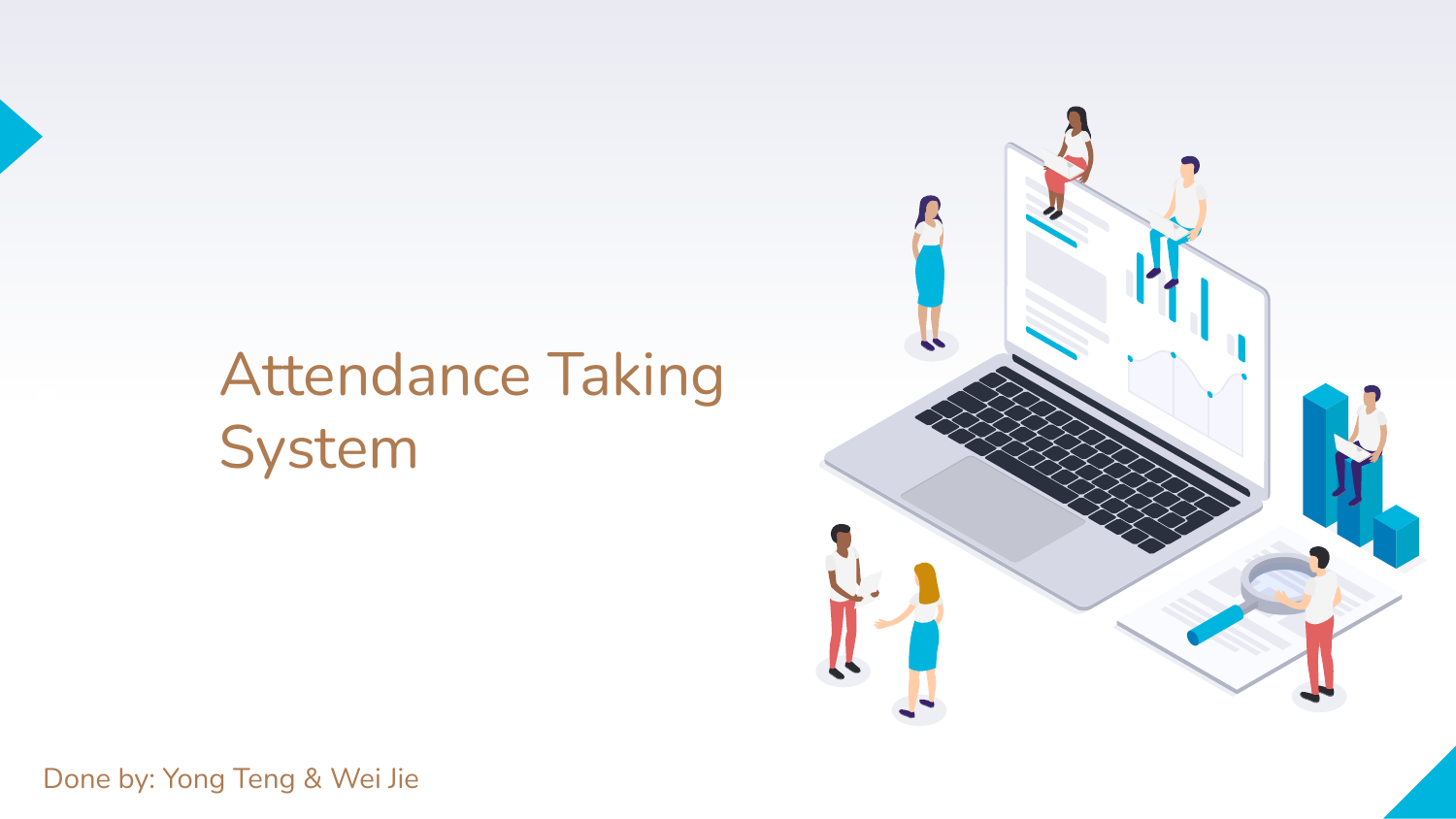

1
Attendance Taking
System

Done by: Yong Teng & Wei Jie